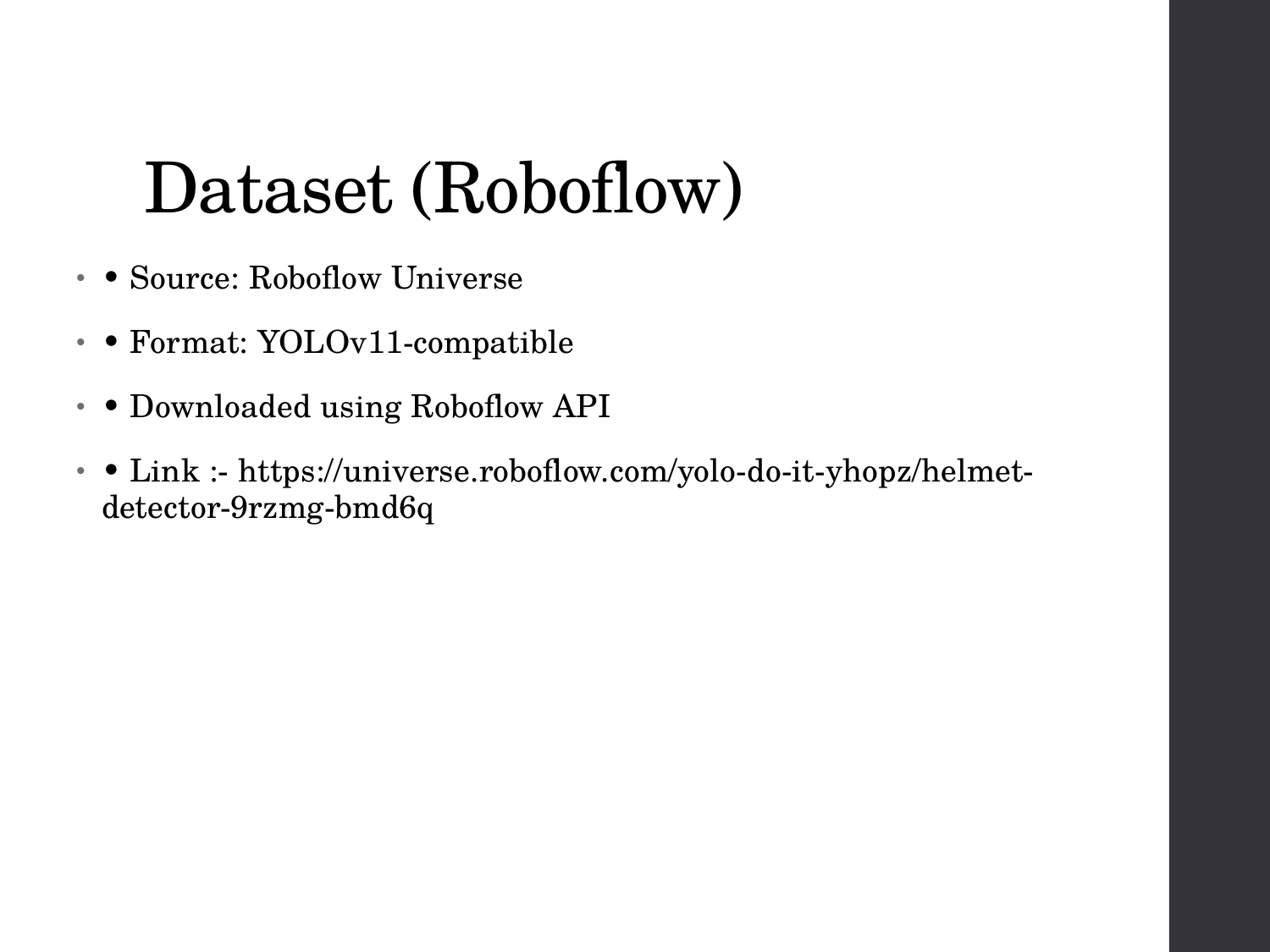

# Dataset (Roboflow)
• Source: Roboflow Universe
• Format: YOLOv11-compatible
• Downloaded using Roboflow API
• Link :- https://universe.roboflow.com/yolo-do-it-yhopz/helmet-detector-9rzmg-bmd6q